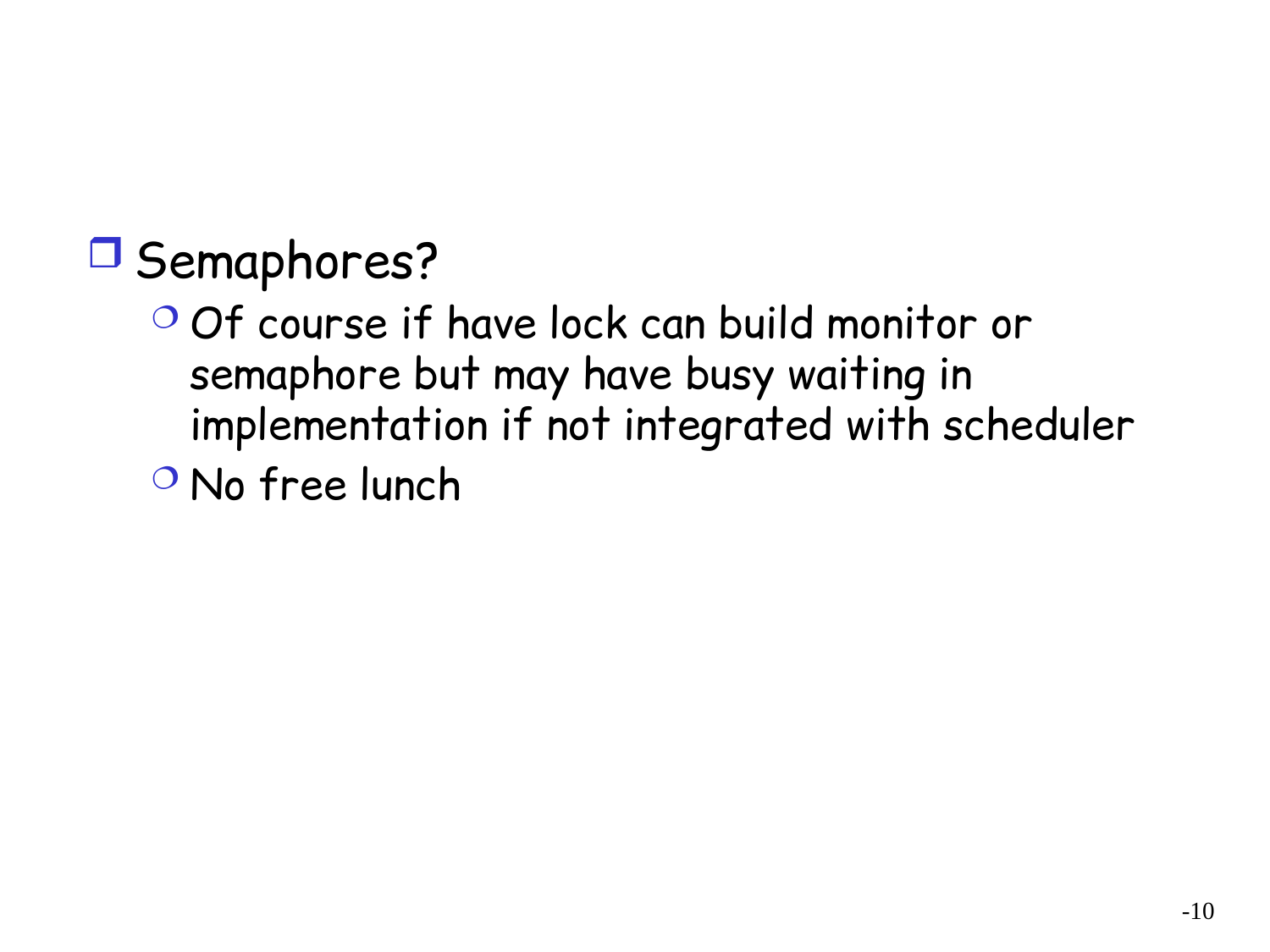

#
Semaphores?
Of course if have lock can build monitor or semaphore but may have busy waiting in implementation if not integrated with scheduler
No free lunch

-10